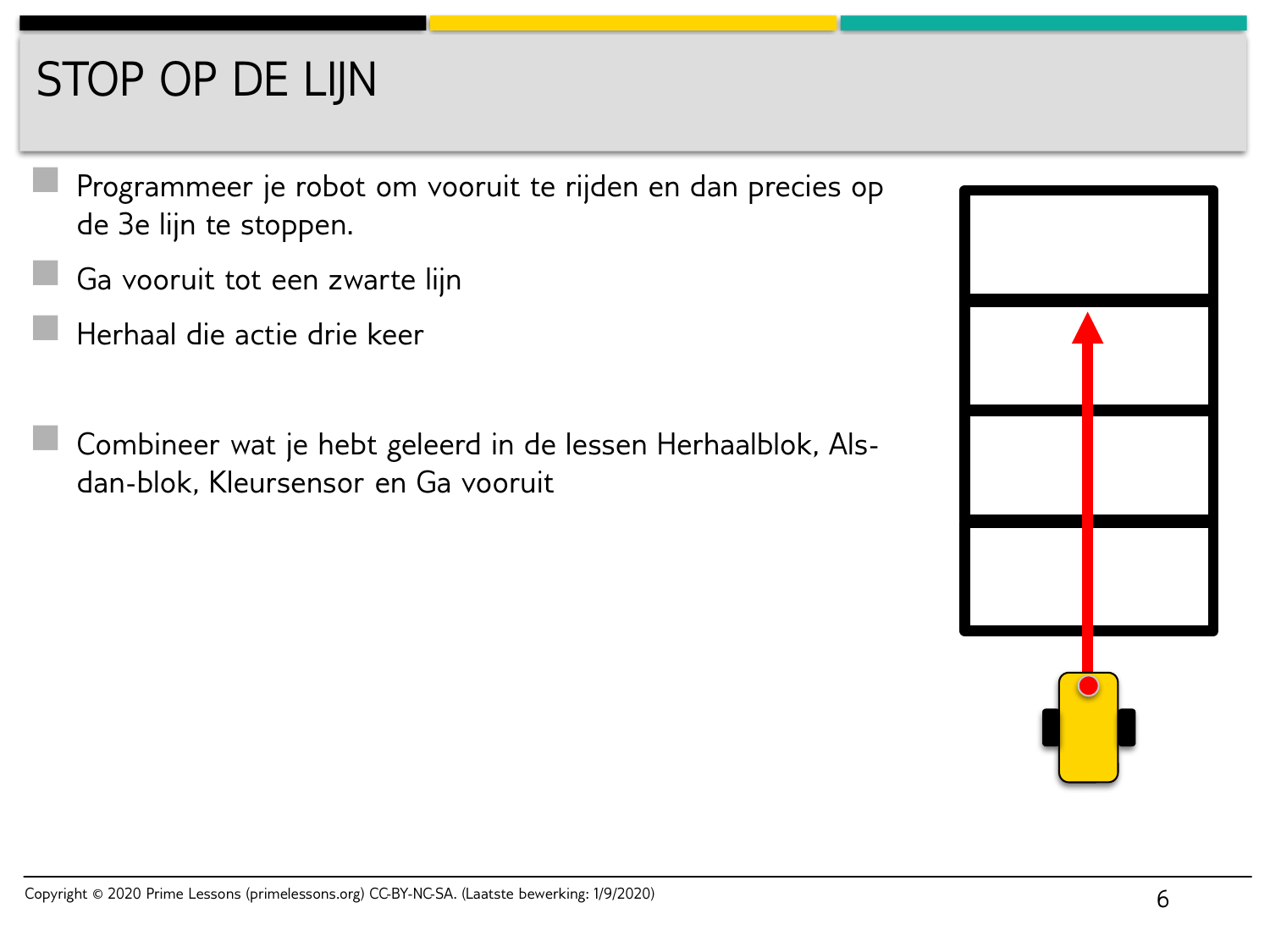

# STOP OP DE LIJN
Programmeer je robot om vooruit te rijden en dan precies op de 3e lijn te stoppen.
Ga vooruit tot een zwarte lijn
Herhaal die actie drie keer

Combineer wat je hebt geleerd in de lessen Herhaalblok, Als-dan-blok, Kleursensor en Ga vooruit

6
Copyright © 2020 Prime Lessons (primelessons.org) CC-BY-NC-SA. (Laatste bewerking: 1/9/2020)